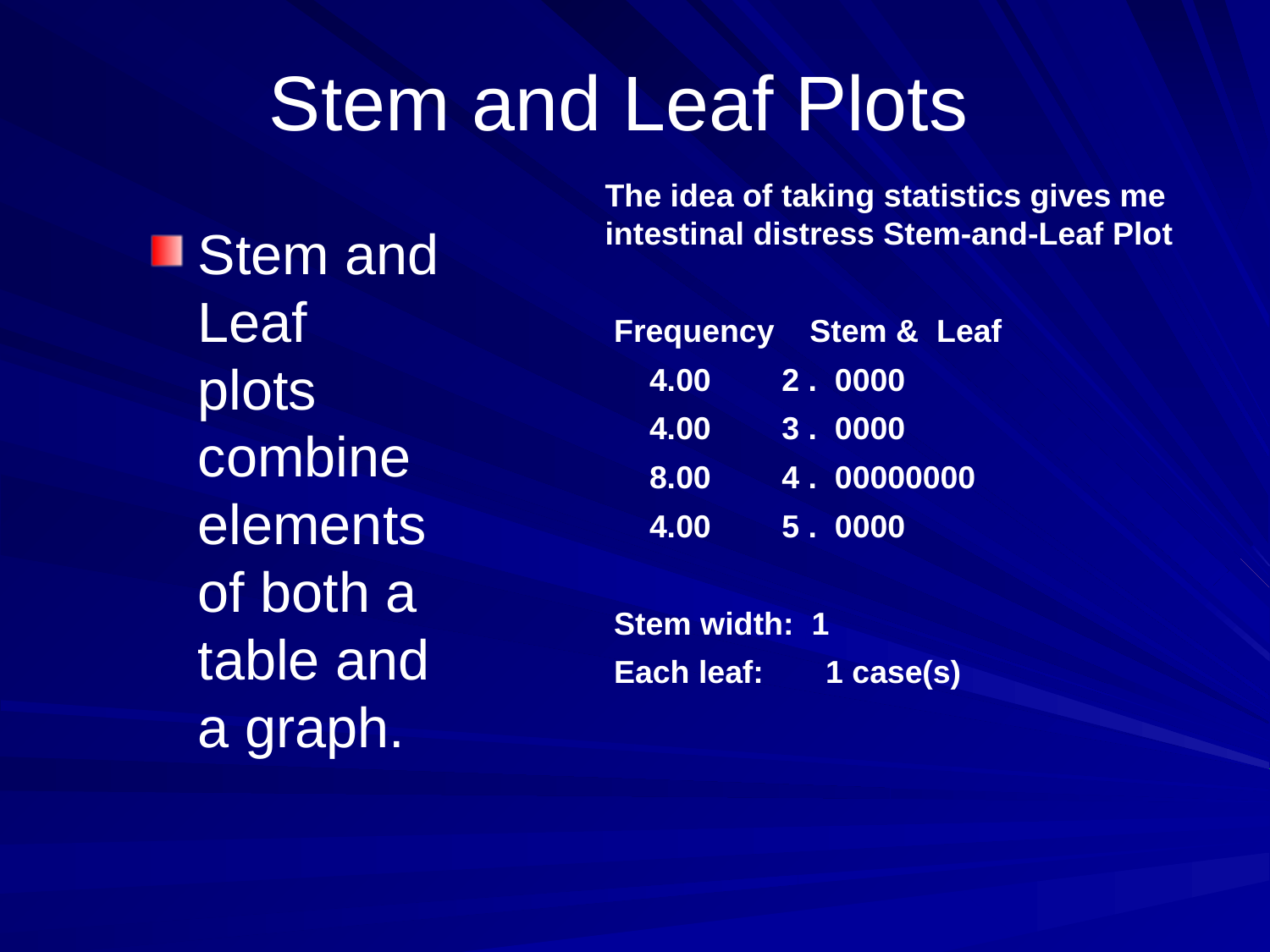

# Stem and Leaf Plots
The idea of taking statistics gives me intestinal distress Stem-and-Leaf Plot

 Frequency    Stem &  Leaf
     4.00        2 .  0000
     4.00        3 .  0000
     8.00        4 .  00000000
     4.00        5 .  0000

 Stem width:  1
 Each leaf:       1 case(s)

Stem and Leaf plots combine elements of both a table and a graph.